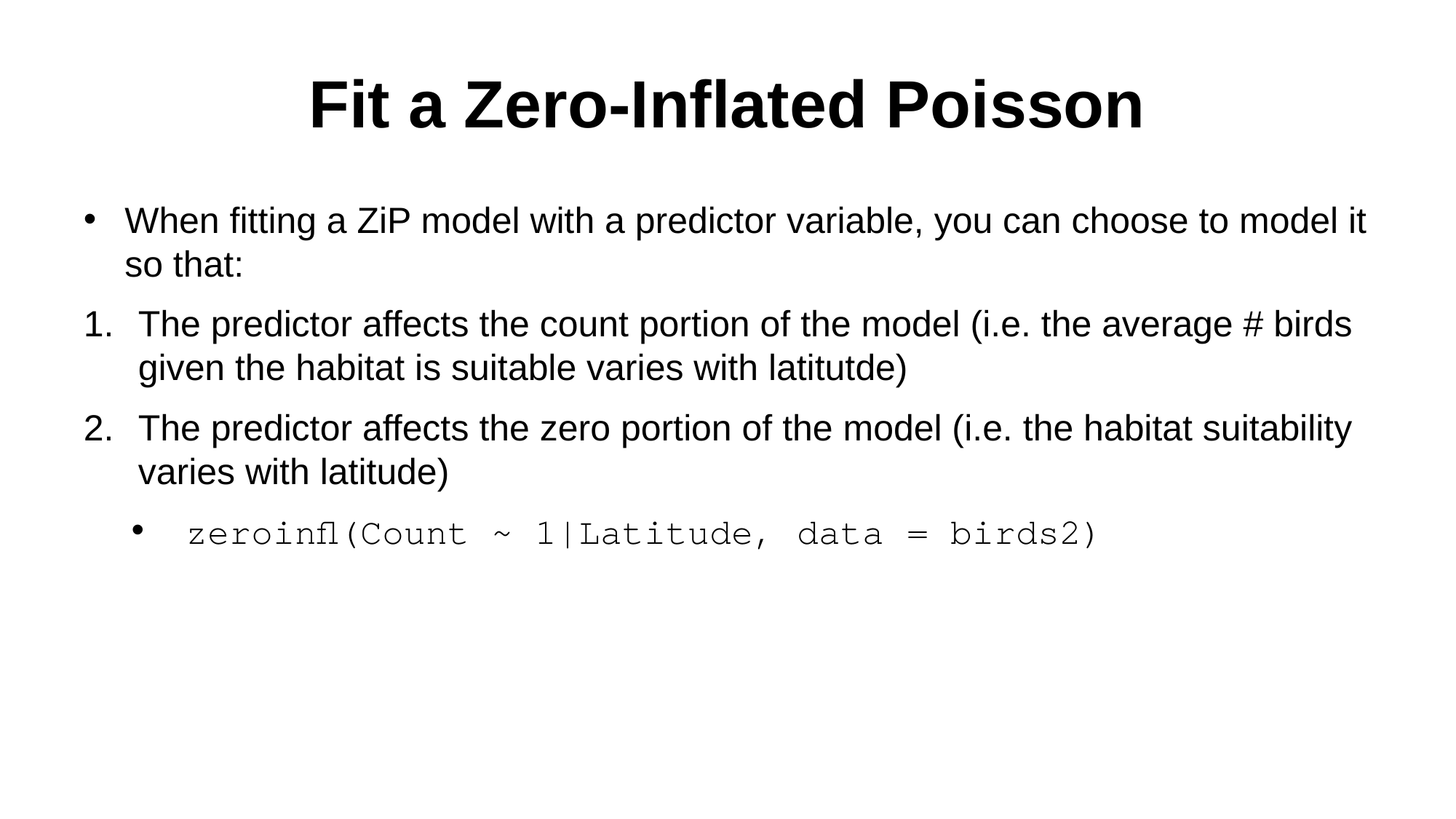

# Fit a Zero-Inflated Poisson
When fitting a ZiP model with a predictor variable, you can choose to model it so that:
The predictor affects the count portion of the model (i.e. the average # birds given the habitat is suitable varies with latitutde)
The predictor affects the zero portion of the model (i.e. the habitat suitability varies with latitude)
zeroinfl(Count ~ 1|Latitude, data = birds2)